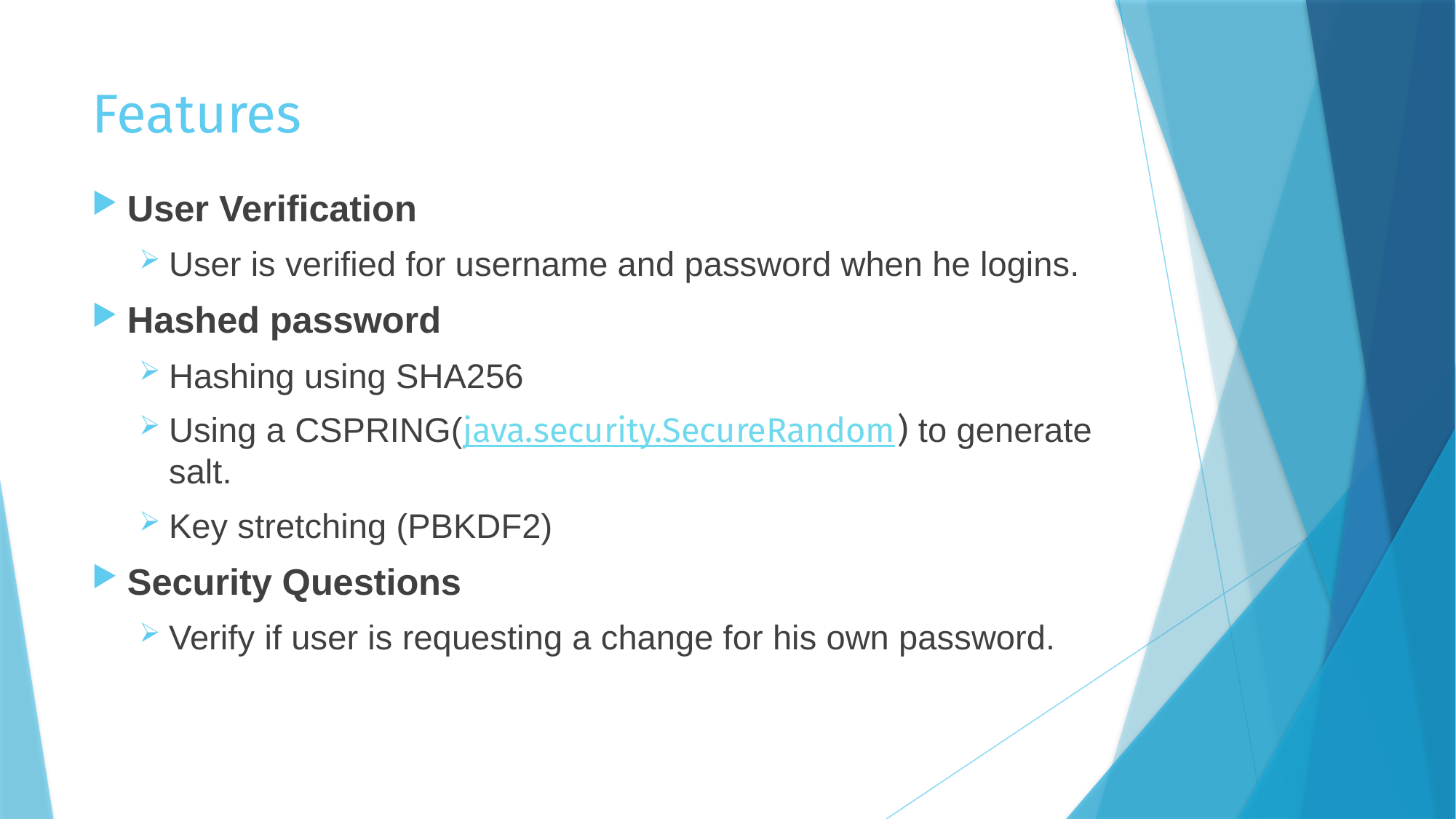

# Features
User Verification
User is verified for username and password when he logins.
Hashed password
Hashing using SHA256
Using a CSPRING(java.security.SecureRandom) to generate salt.
Key stretching (PBKDF2)
Security Questions
Verify if user is requesting a change for his own password.